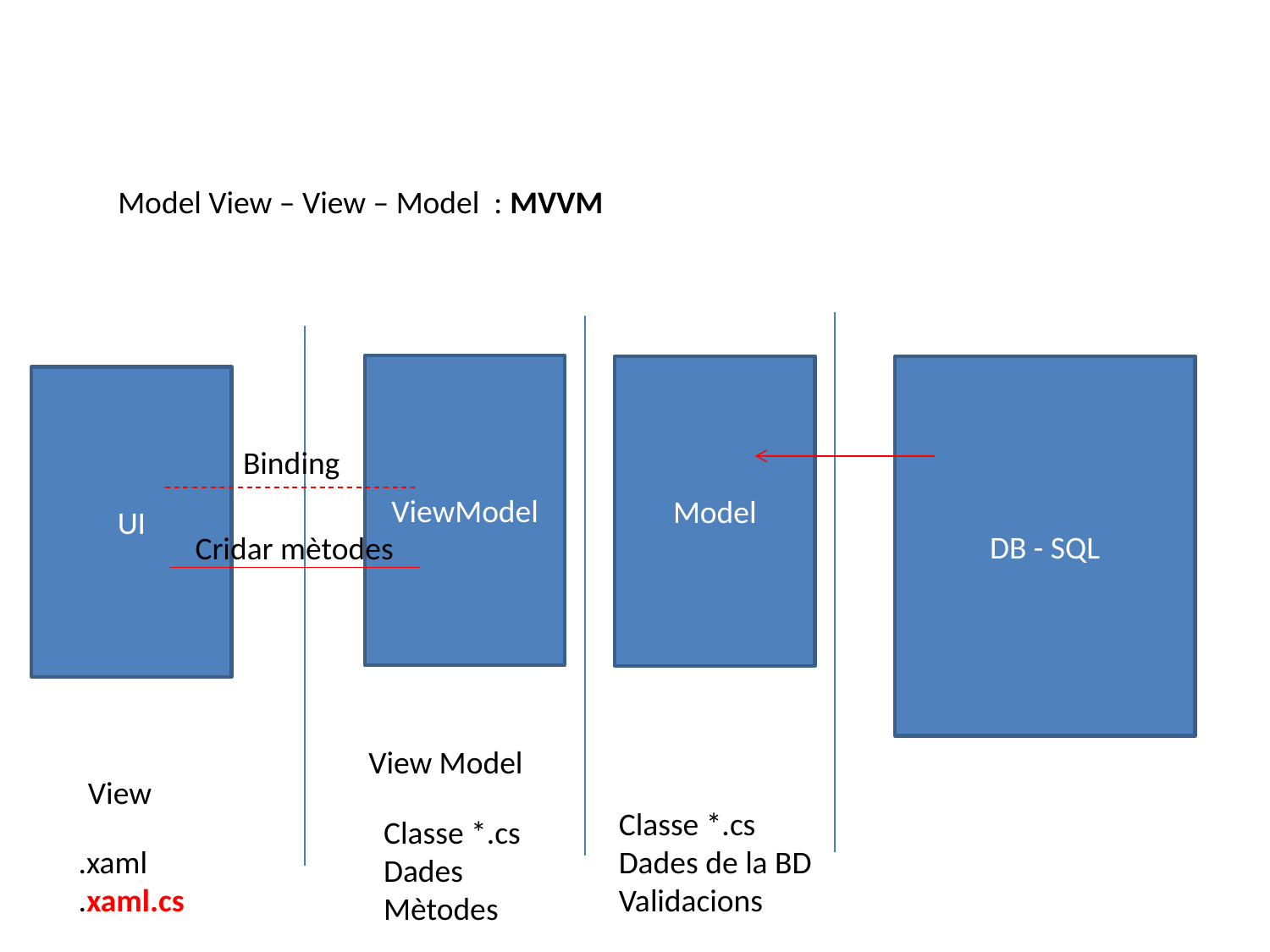

Model View – View – Model  : MVVM
ViewModel
Model
DB - SQL
UI
Binding
Cridar mètodes
View Model
View
Classe *.cs
Dades de la BD
Validacions
Classe *.cs
Dades
Mètodes
.xaml
.xaml.cs